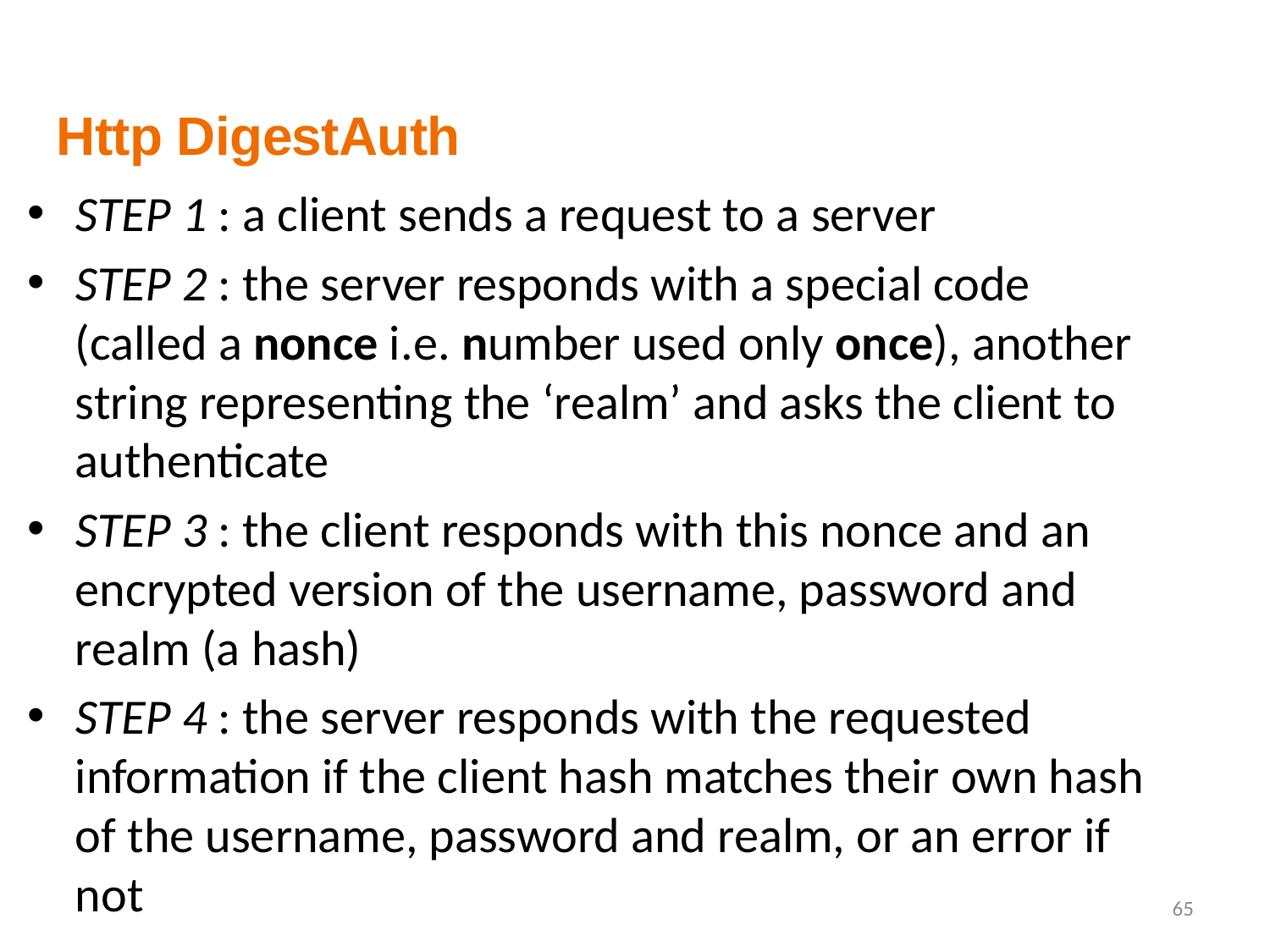

Http DigestAuth

STEP 1 : a client sends a request to a server
STEP 2 : the server responds with a special code (called a nonce i.e. number used only once), another string representing the ‘realm’ and asks the client to authenticate
STEP 3 : the client responds with this nonce and an encrypted version of the username, password and realm (a hash)
STEP 4 : the server responds with the requested information if the client hash matches their own hash of the username, password and realm, or an error if not

65